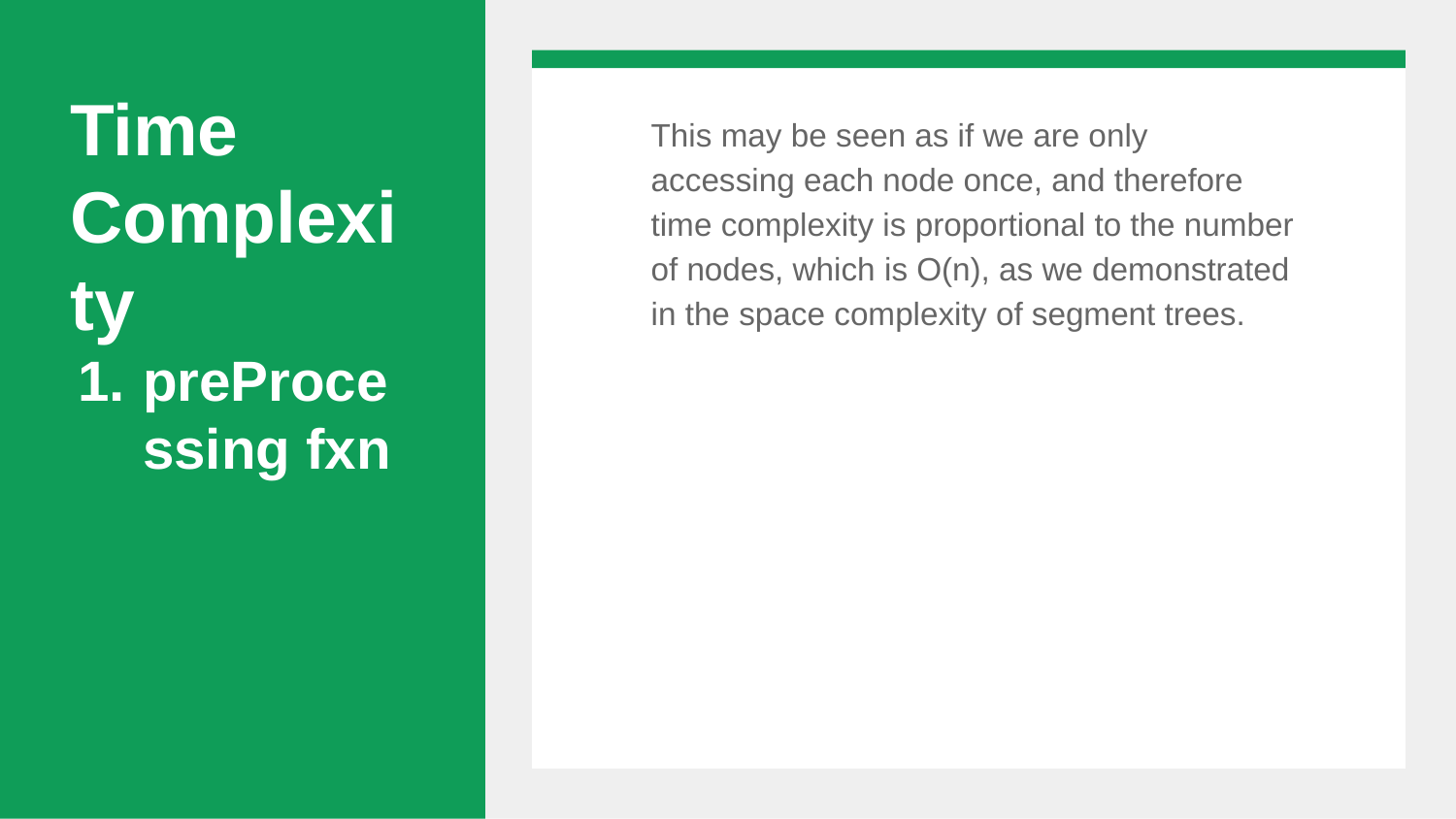

# Time Complexity
preProcessing fxn
This may be seen as if we are only accessing each node once, and therefore time complexity is proportional to the number of nodes, which is O(n), as we demonstrated in the space complexity of segment trees.